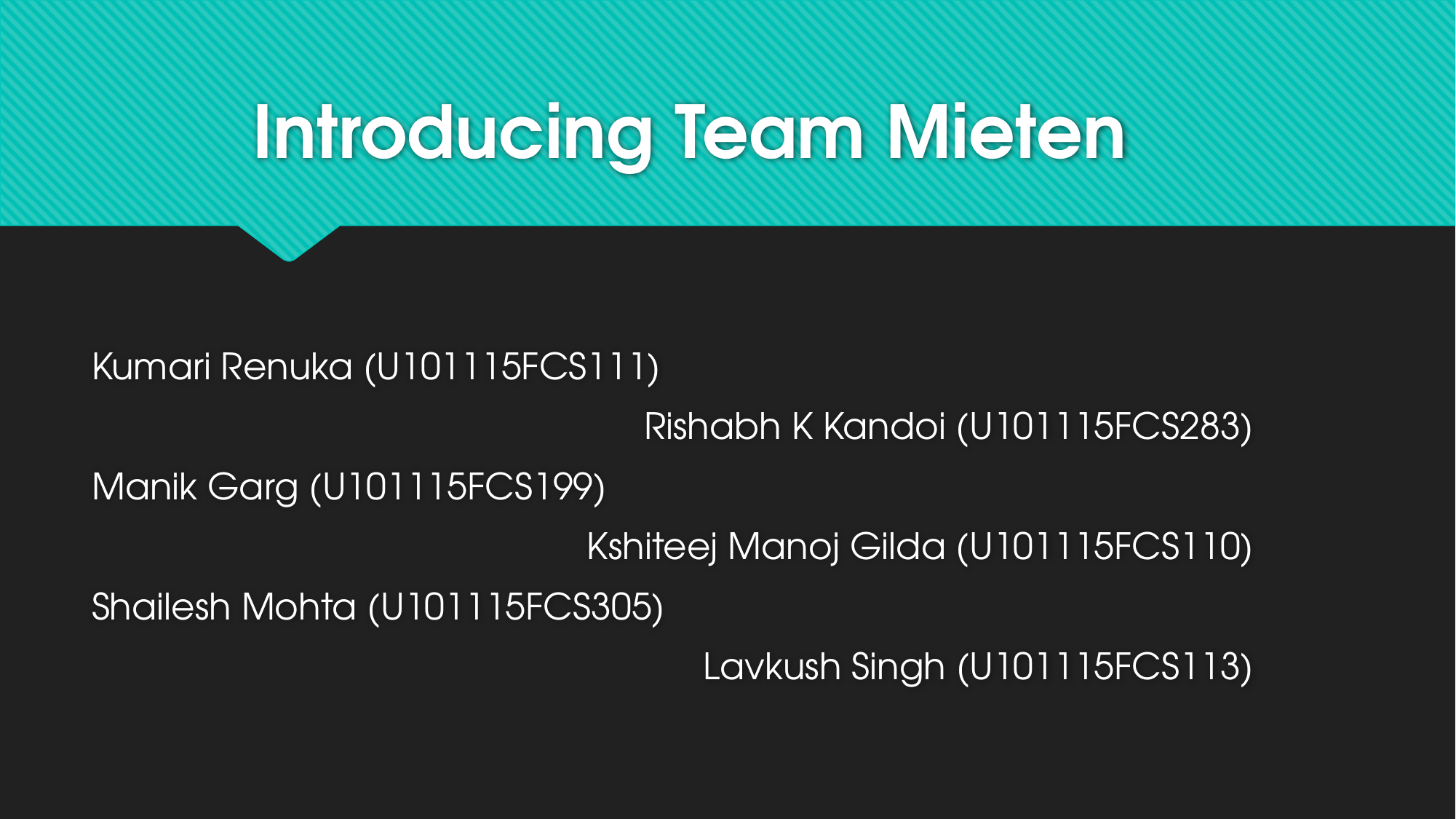

# Introducing Team Mieten
Kumari Renuka (U101115FCS111)
Rishabh K Kandoi (U101115FCS283)
Manik Garg (U101115FCS199)
Kshiteej Manoj Gilda (U101115FCS110)
Shailesh Mohta (U101115FCS305)
Lavkush Singh (U101115FCS113)